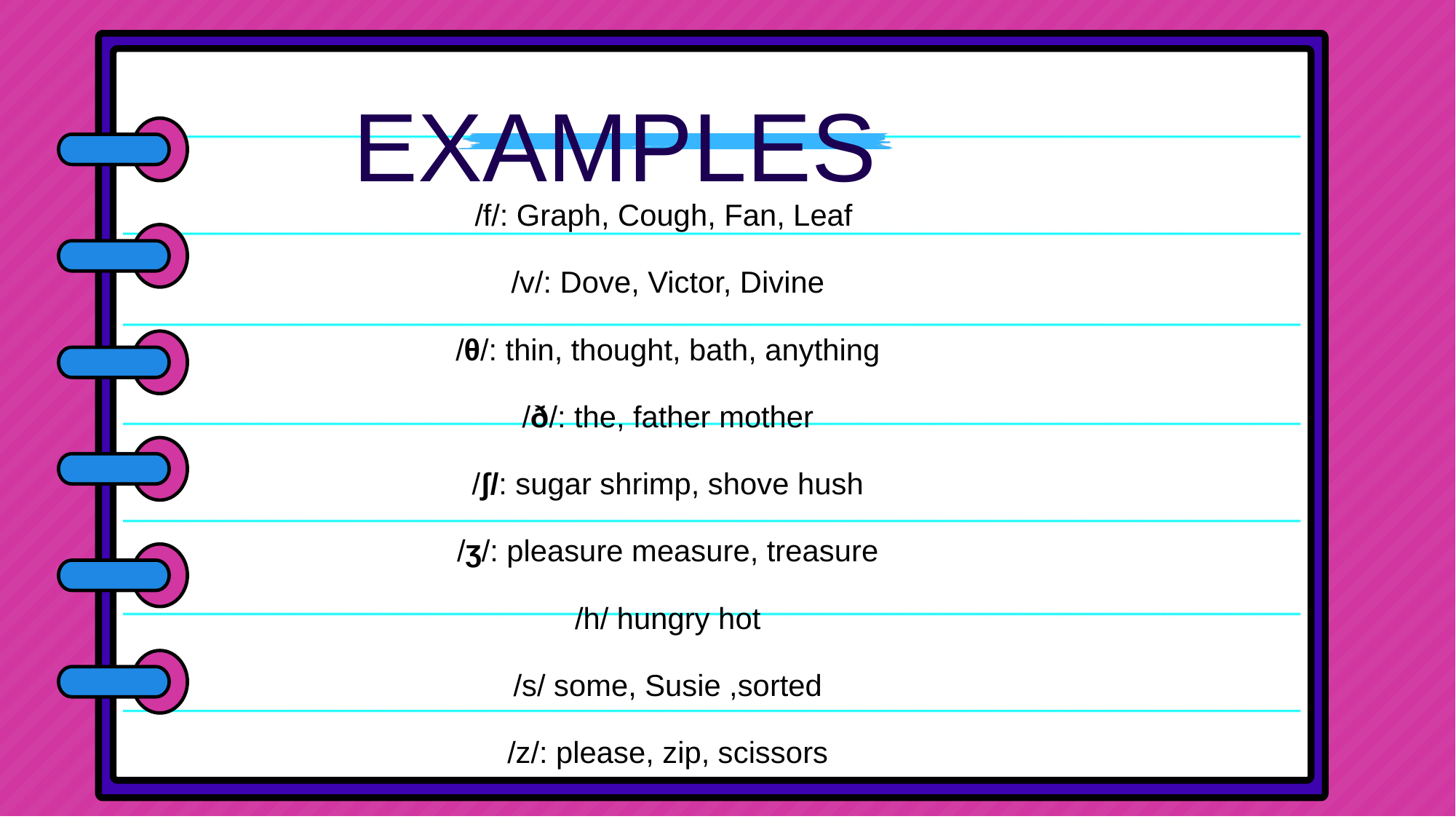

EXAMPLES

/f/: Graph, Cough, Fan, Leaf
/v/: Dove, Victor, Divine
/θ/: thin, thought, bath, anything
/ð/: the, father mother
/ʃ/: sugar shrimp, shove hush
/ʒ/: pleasure measure, treasure
/h/ hungry hot
/s/ some, Susie ,sorted
/z/: please, zip, scissors